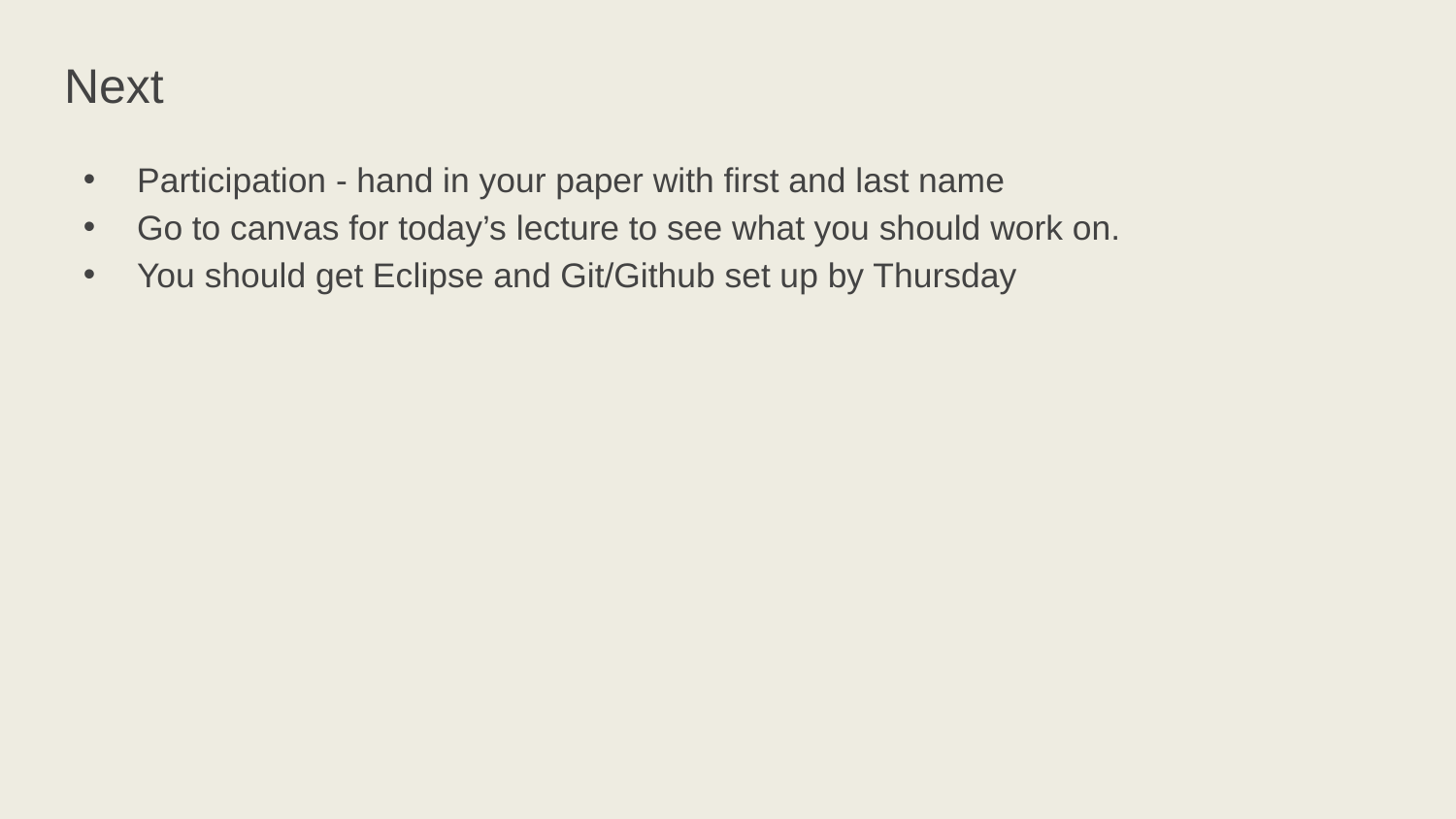

# Next
Participation - hand in your paper with first and last name
Go to canvas for today’s lecture to see what you should work on.
You should get Eclipse and Git/Github set up by Thursday